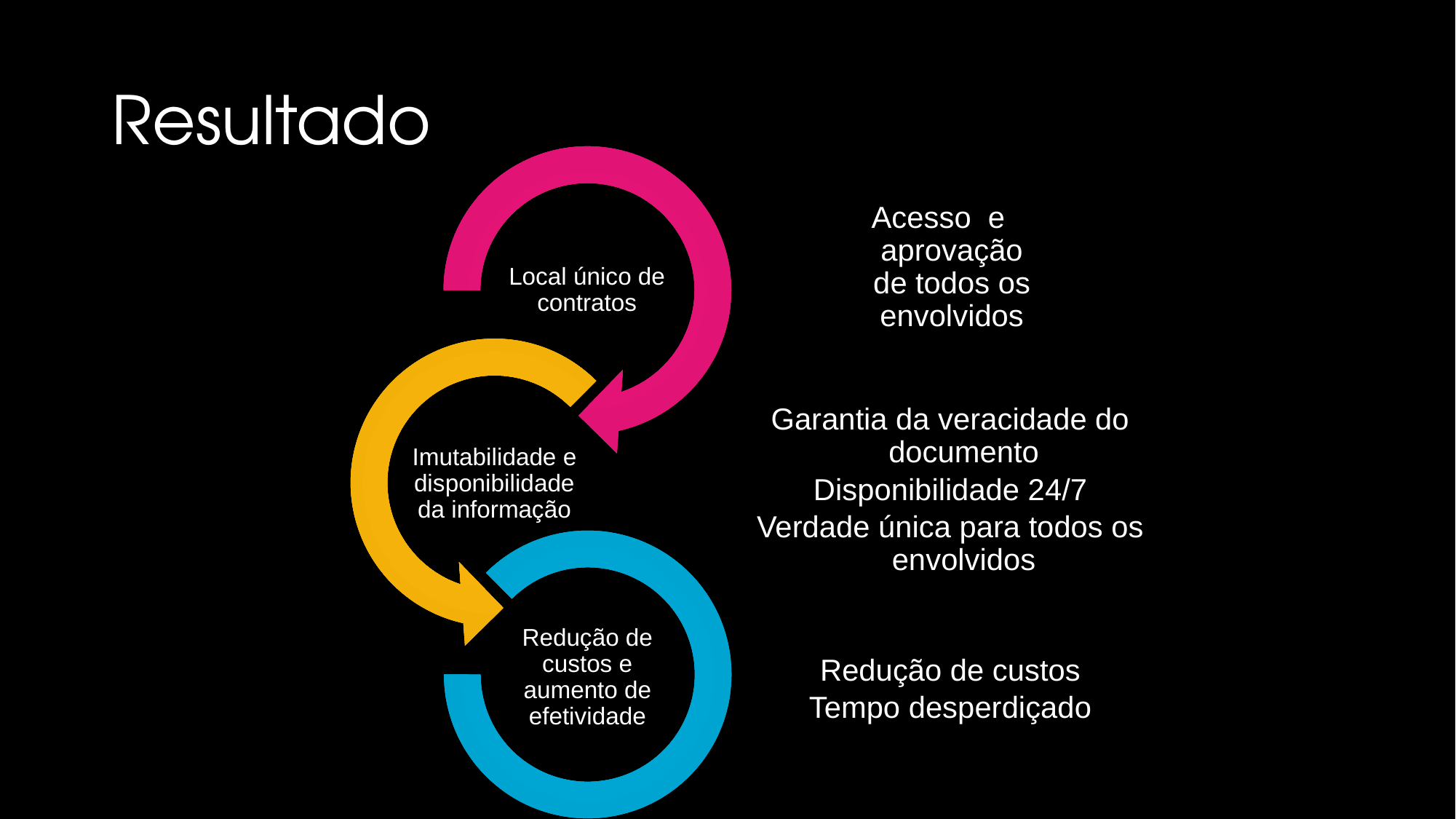

# Resultado
Local único de contratos
Imutabilidade e disponibilidade da informação
Redução de custos e aumento de efetividade
Acesso  e aprovação de todos os envolvidos

Redução de custos
Tempo desperdiçado

Garantia da veracidade do documento
Disponibilidade 24/7
Verdade única para todos os envolvidos